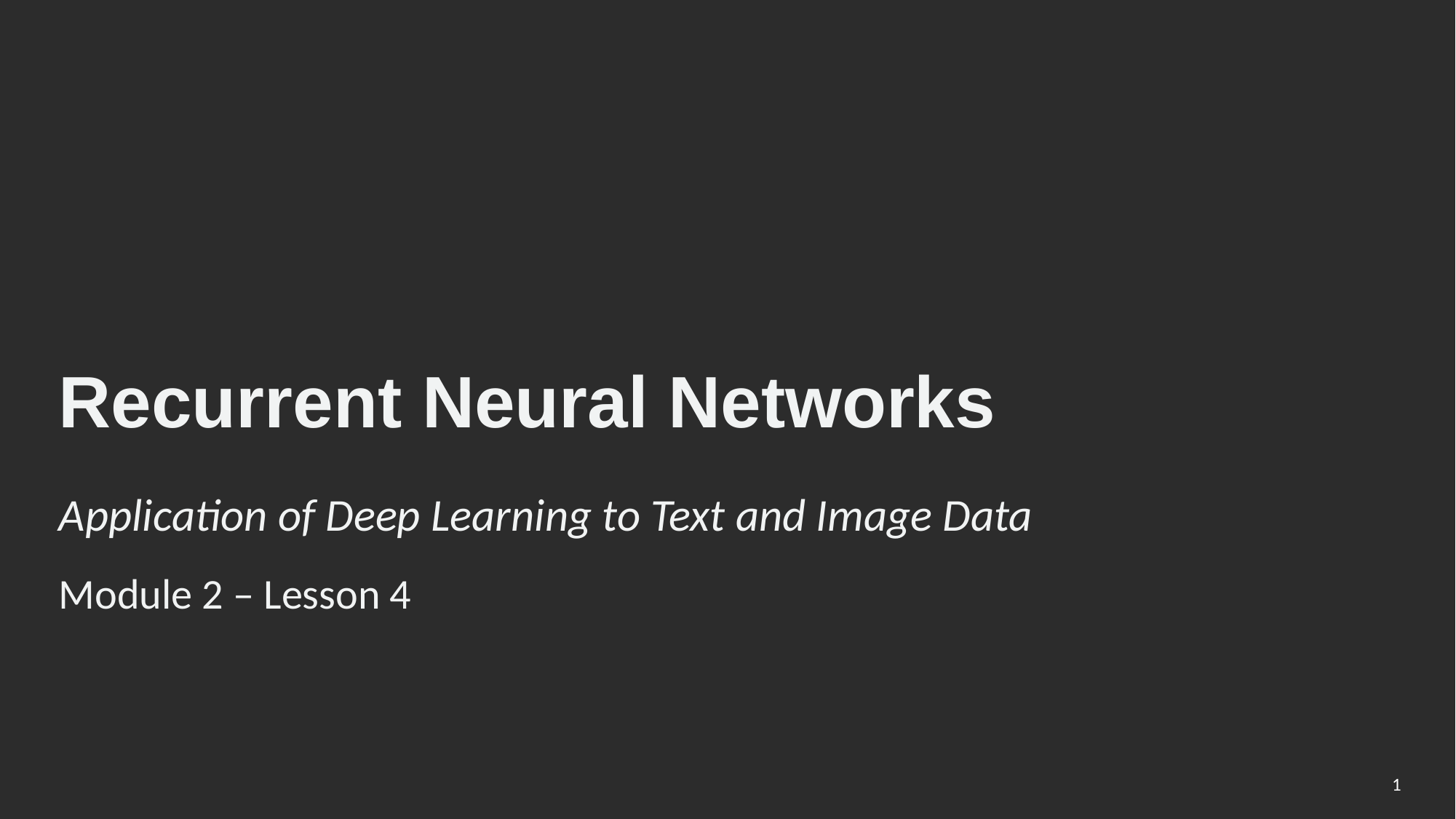

Recurrent Neural Networks
Application of Deep Learning to Text and Image Data
Module 2 – Lesson 4
1